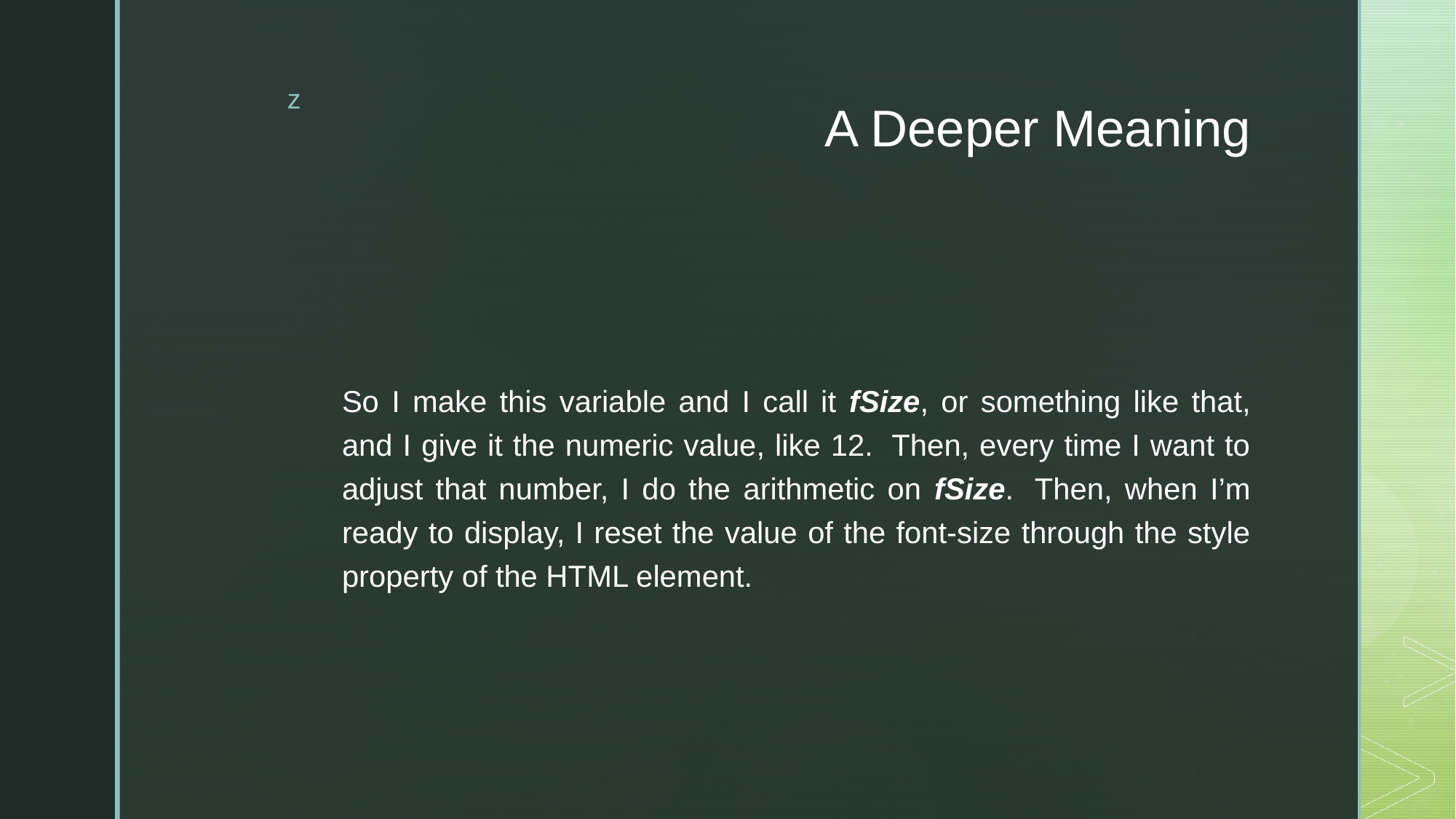

# A Deeper Meaning
So I make this variable and I call it fSize, or something like that, and I give it the numeric value, like 12.  Then, every time I want to adjust that number, I do the arithmetic on fSize.  Then, when I’m ready to display, I reset the value of the font-size through the style property of the HTML element.